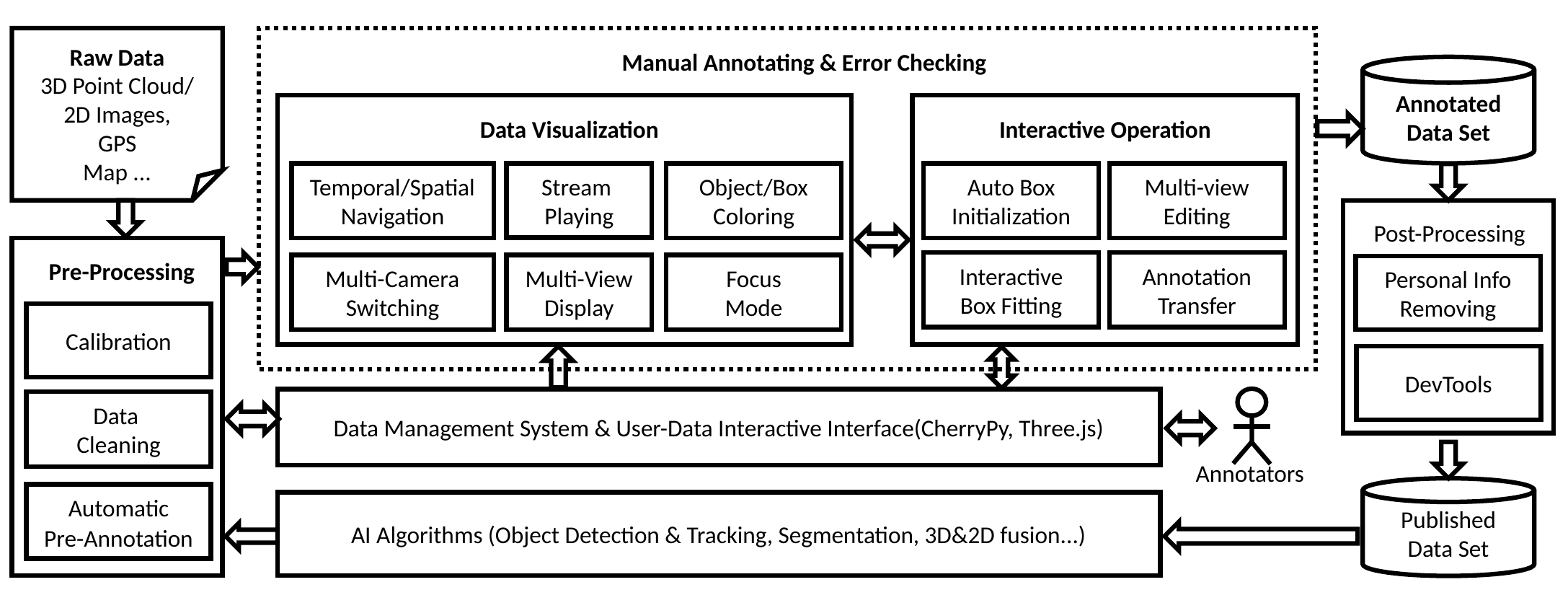

Raw Data
3D Point Cloud/
2D Images,
GPS
Map ...
Manual Annotating & Error Checking
Annotated
Data Set

Data Visualization
Interactive Operation
Object/Box
Coloring
Auto Box Initialization
Multi-view Editing
Stream
Playing
Temporal/Spatial
Navigation

Post-Processing

Pre-Processing

Interactive
Box Fitting
Annotation
Transfer
Multi-Camera
Switching
Multi-View Display
Focus
Mode
Personal Info
Removing
Calibration

DevTools

Data Management System & User-Data Interactive Interface(CherryPy, Three.js)
Data
Cleaning

Annotators
Published
Data Set

Automatic
Pre-Annotation

AI Algorithms (Object Detection & Tracking, Segmentation, 3D&2D fusion...)